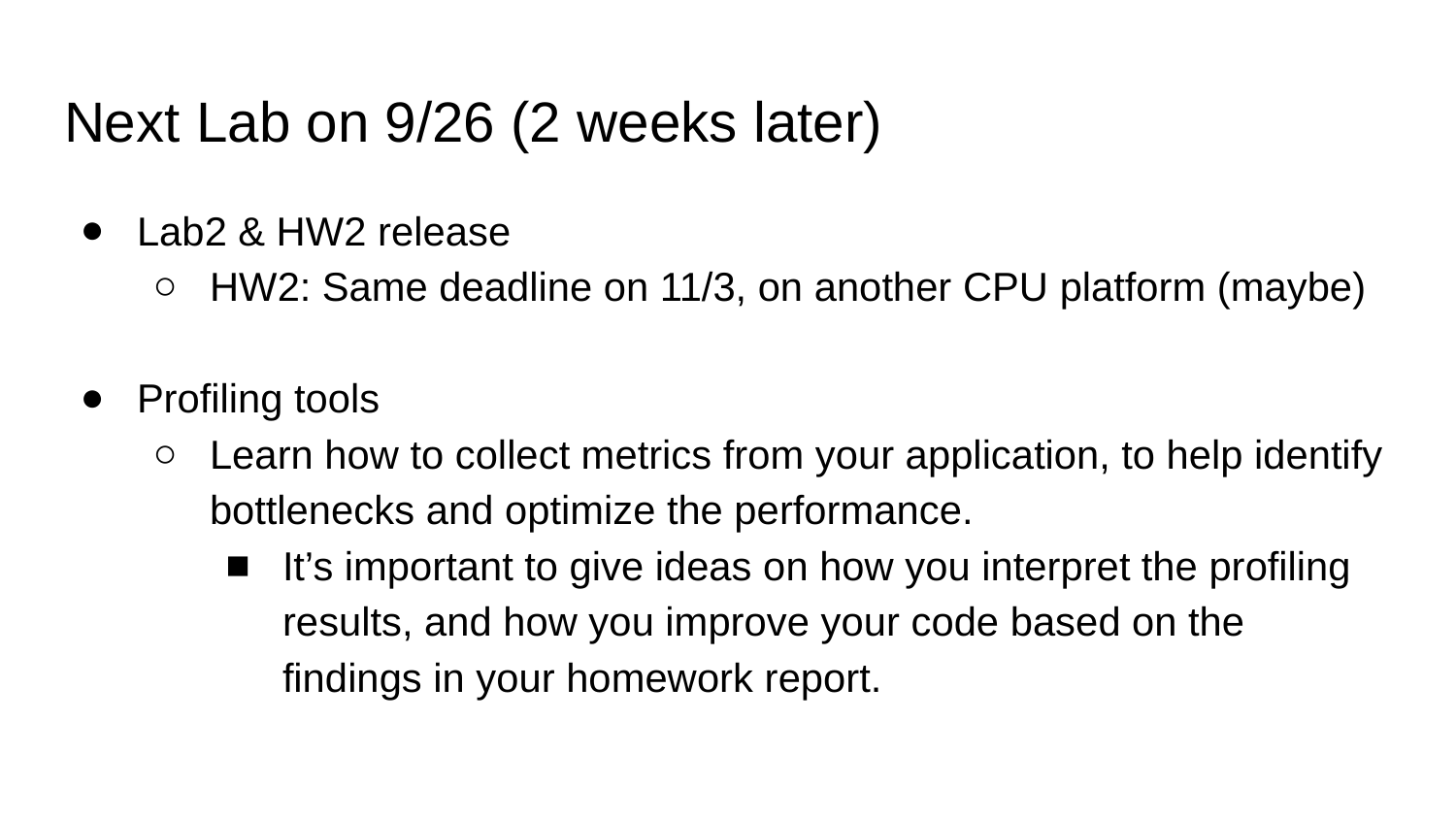

# Next Lab on 9/26 (2 weeks later)
Lab2 & HW2 release
HW2: Same deadline on 11/3, on another CPU platform (maybe)
Profiling tools
Learn how to collect metrics from your application, to help identify bottlenecks and optimize the performance.
It’s important to give ideas on how you interpret the profiling results, and how you improve your code based on the findings in your homework report.